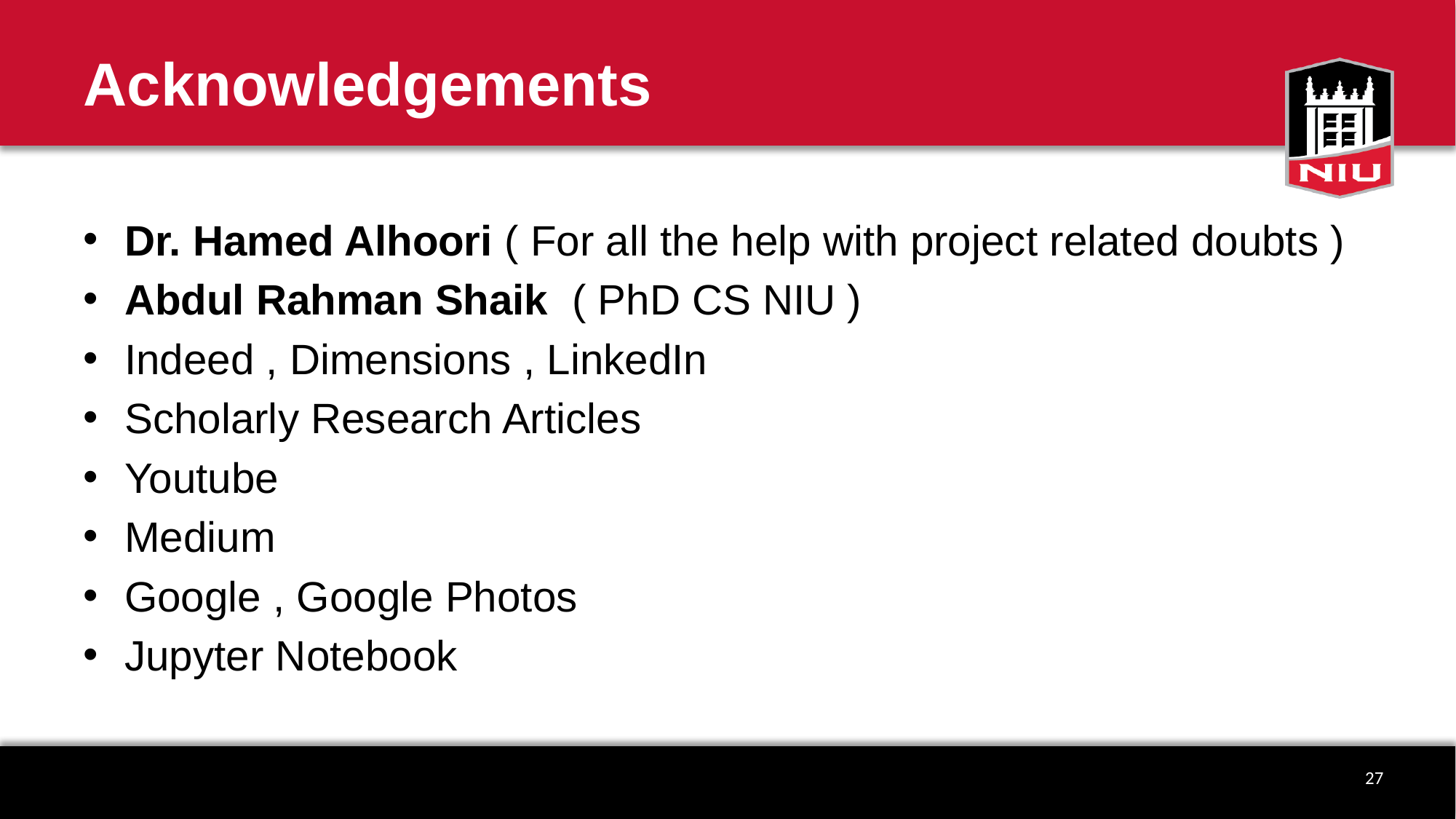

# Acknowledgements
Dr. Hamed Alhoori ( For all the help with project related doubts )
Abdul Rahman Shaik  ( PhD CS NIU )
Indeed , Dimensions , LinkedIn
Scholarly Research Articles
Youtube
Medium
Google , Google Photos
Jupyter Notebook
27